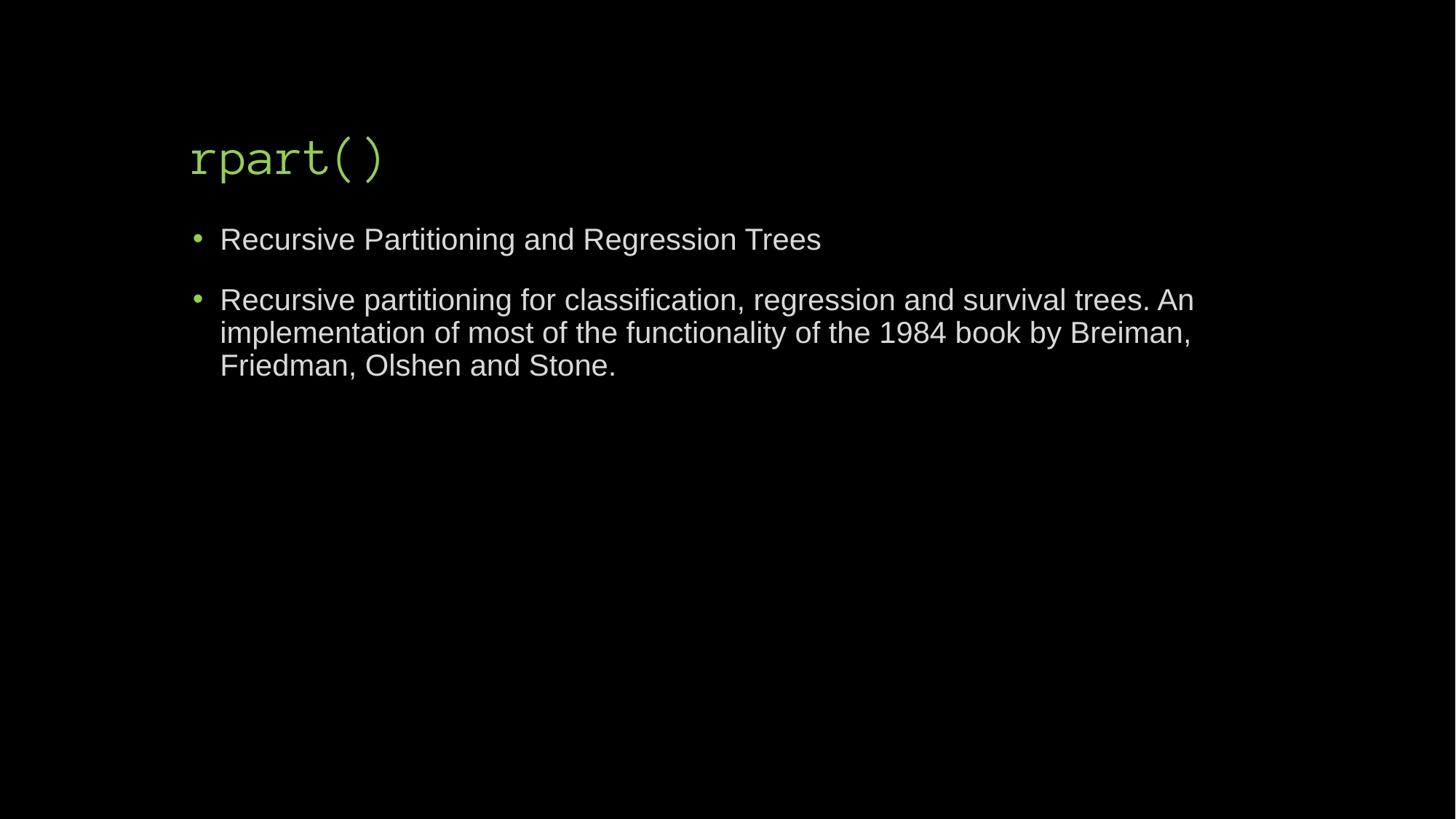

# rpart()
Recursive Partitioning and Regression Trees
Recursive partitioning for classification, regression and survival trees. An implementation of most of the functionality of the 1984 book by Breiman, Friedman, Olshen and Stone.